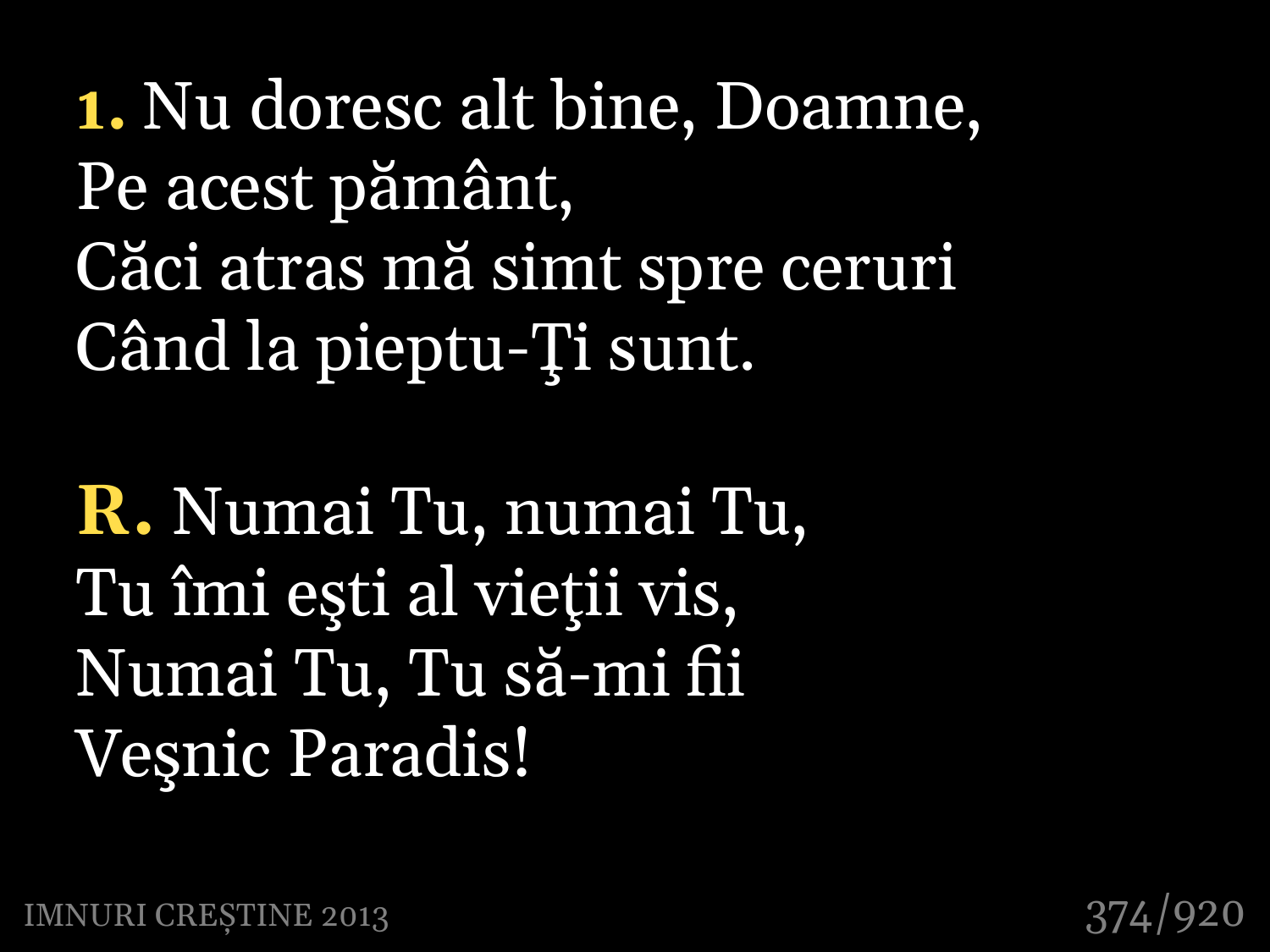

1. Nu doresc alt bine, Doamne,
Pe acest pământ,
Căci atras mă simt spre ceruri
Când la pieptu-Ţi sunt.

R. Numai Tu, numai Tu,
Tu îmi eşti al vieţii vis,
Numai Tu, Tu să-mi fii
Veşnic Paradis!
374/920
IMNURI CREȘTINE 2013